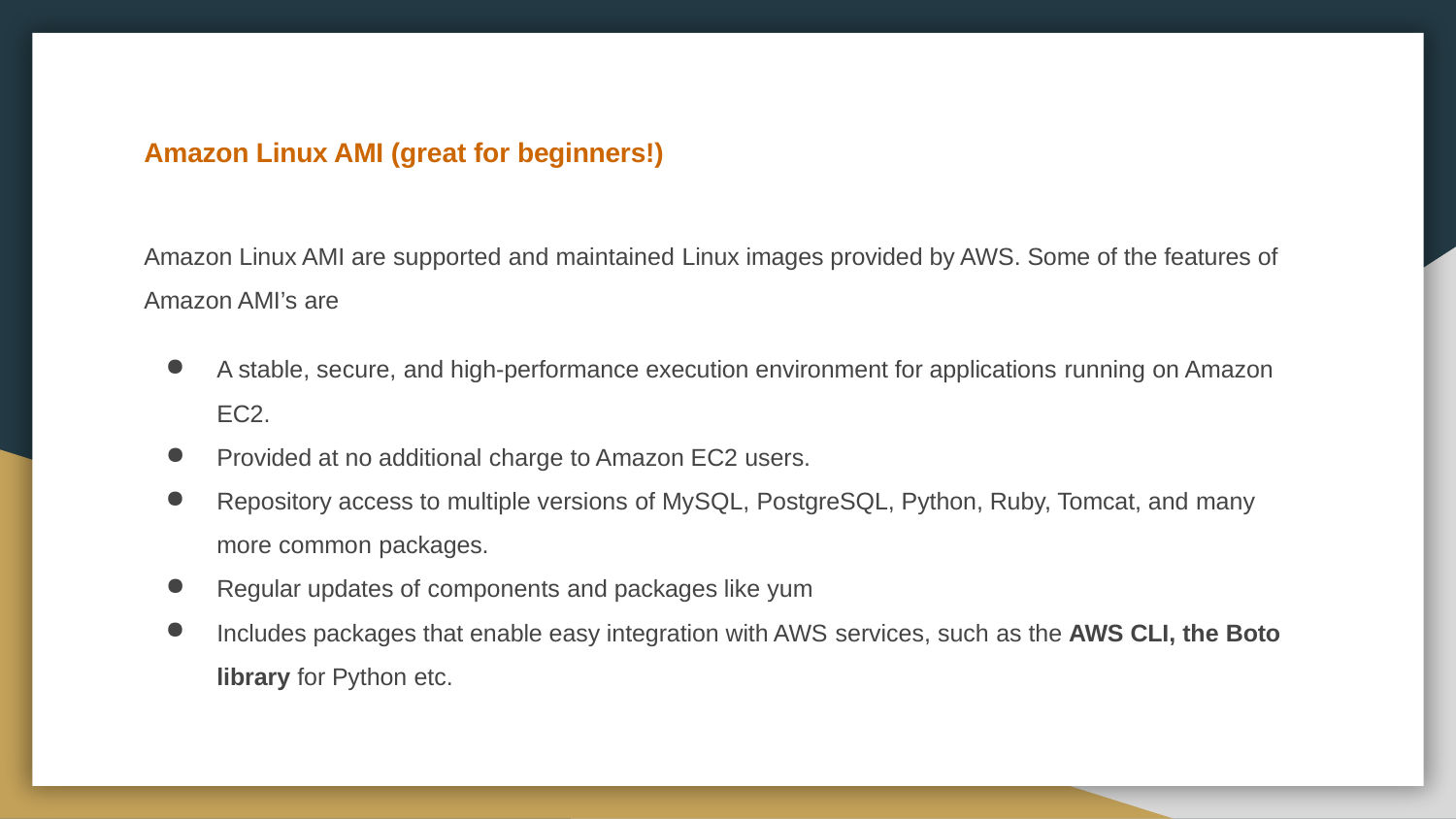

# Amazon Linux AMI (great for beginners!)
Amazon Linux AMI are supported and maintained Linux images provided by AWS. Some of the features of  Amazon AMI’s are

A stable, secure, and high-performance execution environment for applications running on Amazon  EC2.
Provided at no additional charge to Amazon EC2 users.
Repository access to multiple versions of MySQL, PostgreSQL, Python, Ruby, Tomcat, and many  more common packages.
Regular updates of components and packages like yum
Includes packages that enable easy integration with AWS services, such as the AWS CLI, the Boto  library for Python etc.